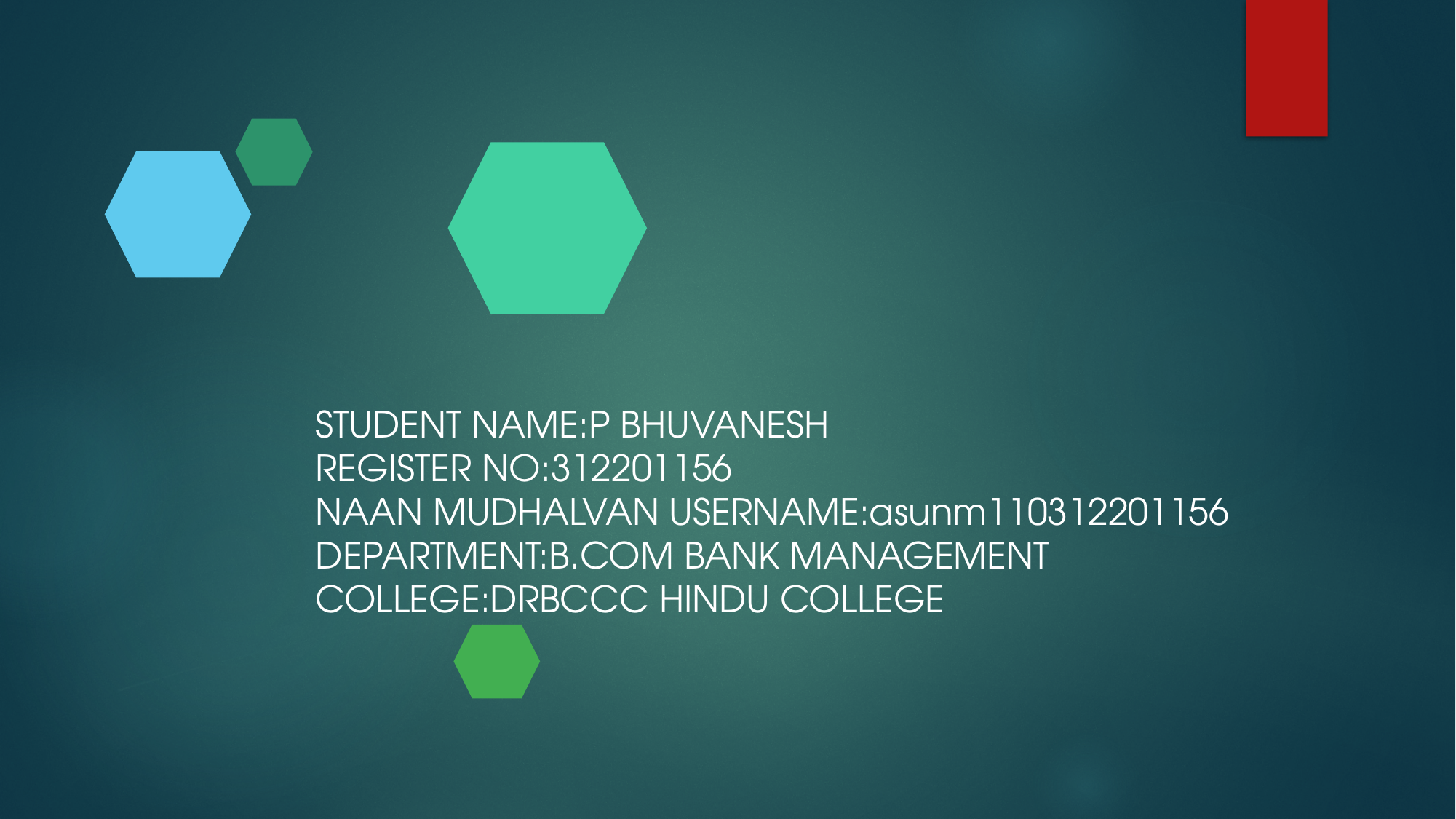

# Employee Data Analysis using Excel

STUDENT NAME:P BHUVANESH
REGISTER NO:312201156
NAAN MUDHALVAN USERNAME:asunm110312201156
DEPARTMENT:B.COM BANK MANAGEMENT
COLLEGE:DRBCCC HINDU COLLEGE